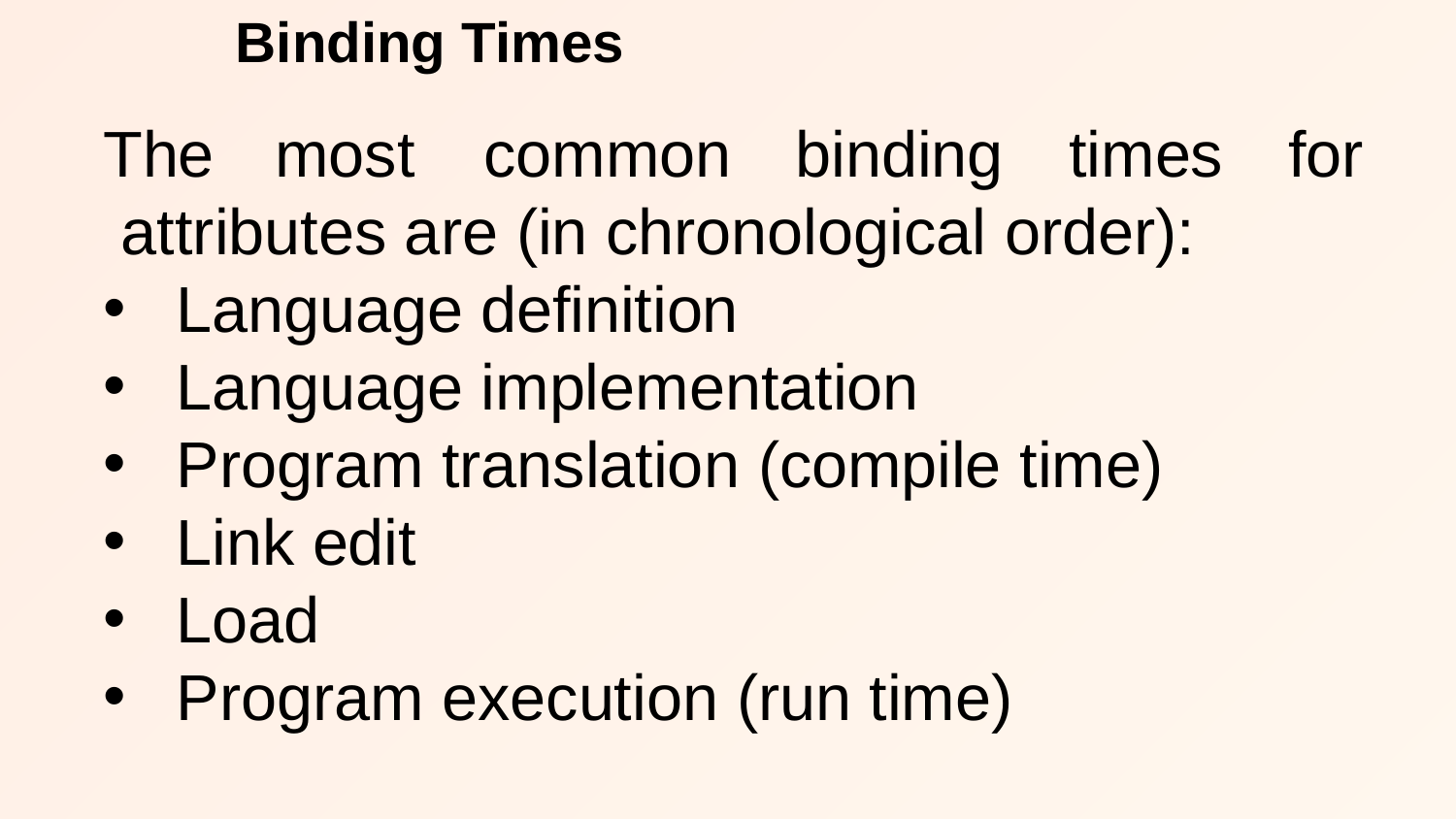

# Binding Times
The	most	common	binding	times	for  attributes are (in chronological order):
Language definition
Language implementation
Program translation (compile time)
Link edit
Load
Program execution (run time)